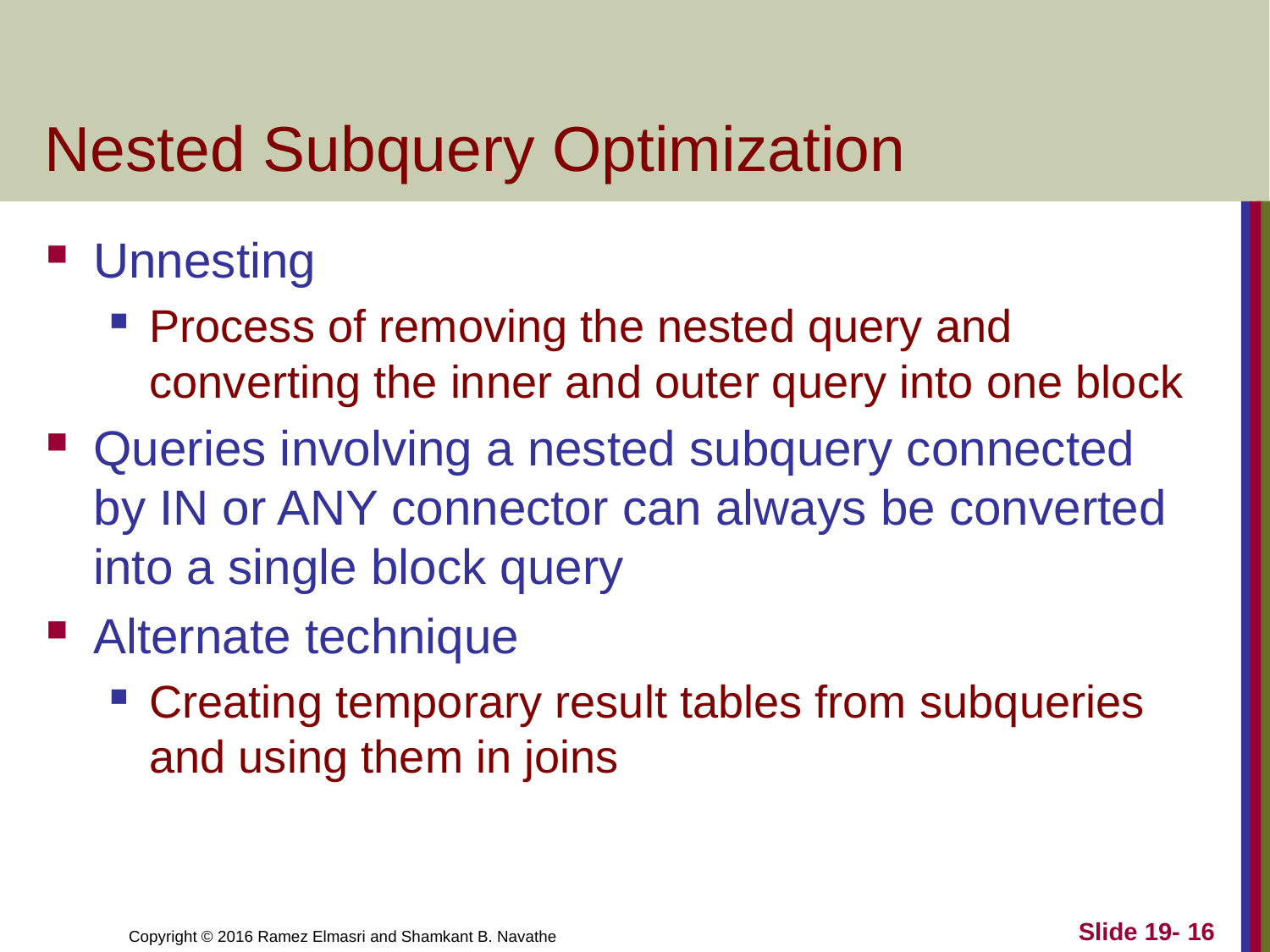

# Nested Subquery Optimization
Unnesting
Process of removing the nested query and converting the inner and outer query into one block
Queries involving a nested subquery connected by IN or ANY connector can always be converted into a single block query
Alternate technique
Creating temporary result tables from subqueries and using them in joins
Slide 19- 16